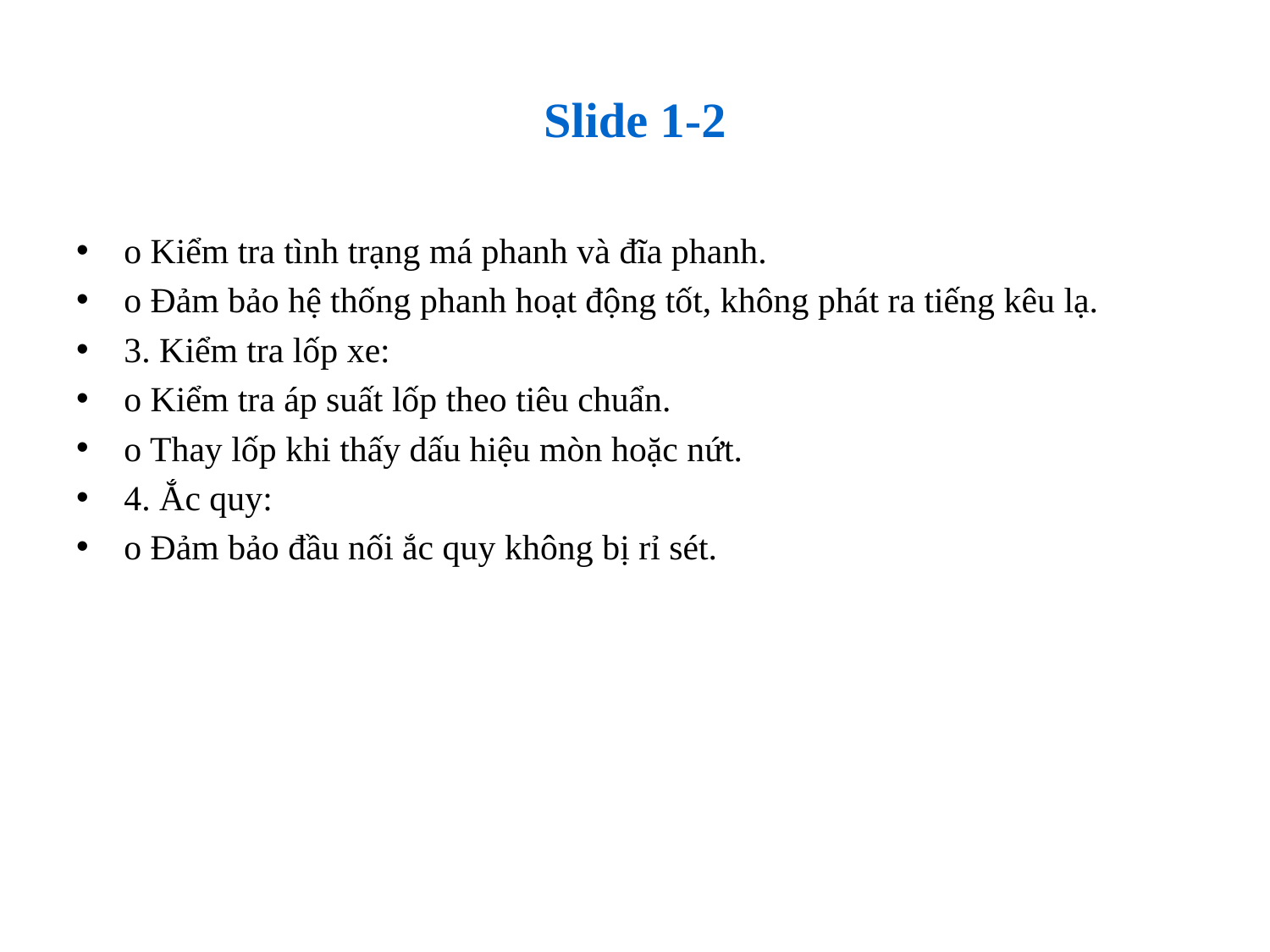

# Slide 1-2
o Kiểm tra tình trạng má phanh và đĩa phanh.
o Đảm bảo hệ thống phanh hoạt động tốt, không phát ra tiếng kêu lạ.
3. Kiểm tra lốp xe:
o Kiểm tra áp suất lốp theo tiêu chuẩn.
o Thay lốp khi thấy dấu hiệu mòn hoặc nứt.
4. Ắc quy:
o Đảm bảo đầu nối ắc quy không bị rỉ sét.